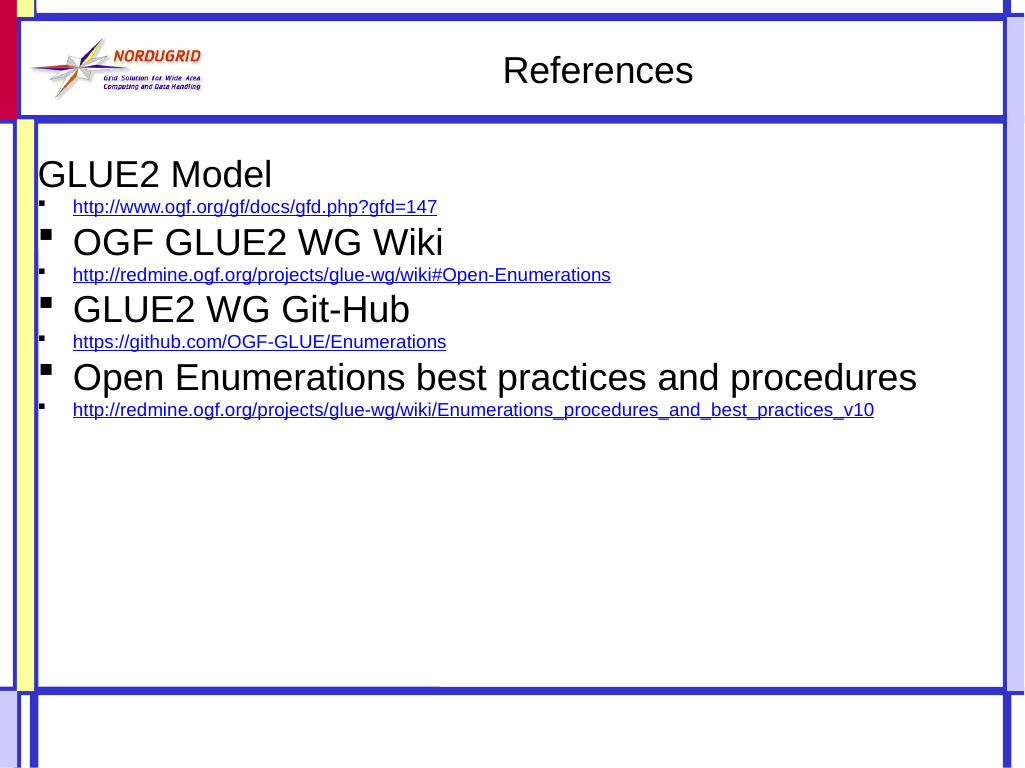

References
GLUE2 Model
http://www.ogf.org/gf/docs/gfd.php?gfd=147
OGF GLUE2 WG Wiki
http://redmine.ogf.org/projects/glue-wg/wiki#Open-Enumerations
GLUE2 WG Git-Hub
https://github.com/OGF-GLUE/Enumerations
Open Enumerations best practices and procedures
http://redmine.ogf.org/projects/glue-wg/wiki/Enumerations_procedures_and_best_practices_v10